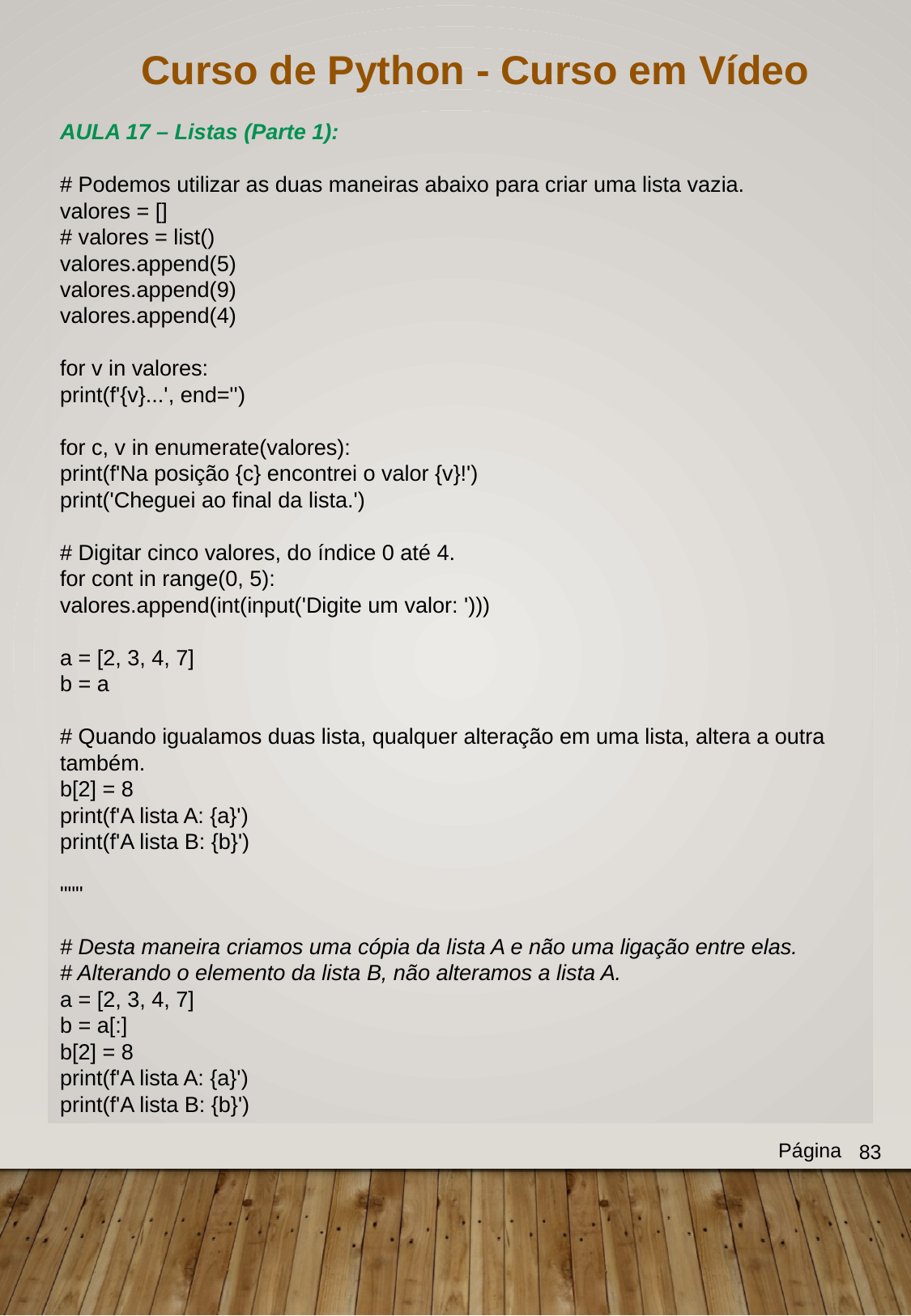

Curso de Python - Curso em Vídeo
AULA 17 – Listas (Parte 1):

# Podemos utilizar as duas maneiras abaixo para criar uma lista vazia.
valores = []
# valores = list()
valores.append(5)
valores.append(9)
valores.append(4)
for v in valores:
print(f'{v}...', end='')
for c, v in enumerate(valores):
print(f'Na posição {c} encontrei o valor {v}!')
print('Cheguei ao final da lista.')
# Digitar cinco valores, do índice 0 até 4.
for cont in range(0, 5):
valores.append(int(input('Digite um valor: ')))
a = [2, 3, 4, 7]
b = a
# Quando igualamos duas lista, qualquer alteração em uma lista, altera a outra também.
b[2] = 8
print(f'A lista A: {a}')
print(f'A lista B: {b}')
"""
# Desta maneira criamos uma cópia da lista A e não uma ligação entre elas.
# Alterando o elemento da lista B, não alteramos a lista A.
a = [2, 3, 4, 7]
b = a[:]
b[2] = 8
print(f'A lista A: {a}')
print(f'A lista B: {b}')
Página
83